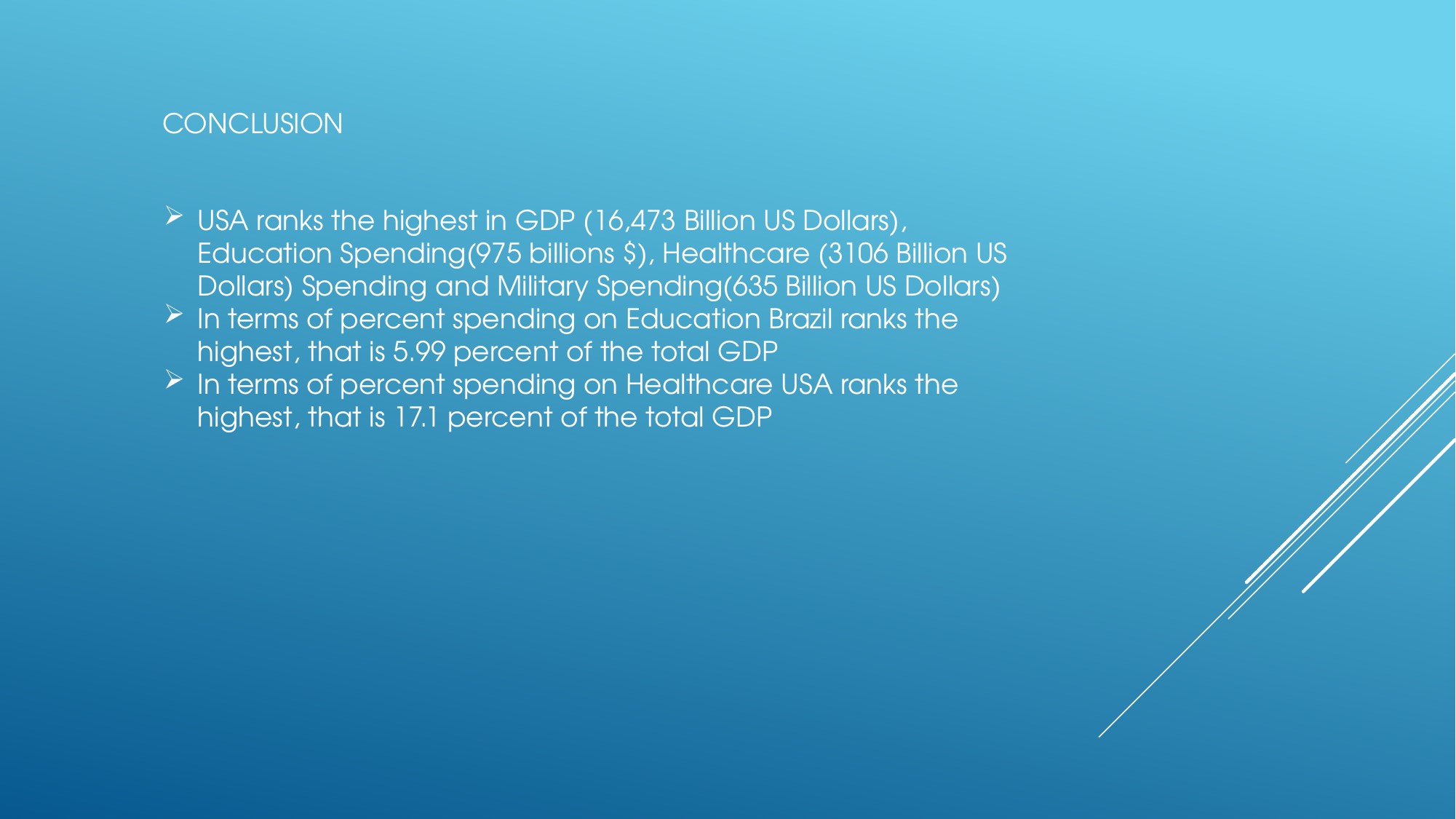

CONCLUSION
USA ranks the highest in GDP (16,473 Billion US Dollars), Education Spending(975 billions $), Healthcare (3106 Billion US Dollars) Spending and Military Spending(635 Billion US Dollars)
In terms of percent spending on Education Brazil ranks the highest, that is 5.99 percent of the total GDP
In terms of percent spending on Healthcare USA ranks the highest, that is 17.1 percent of the total GDP